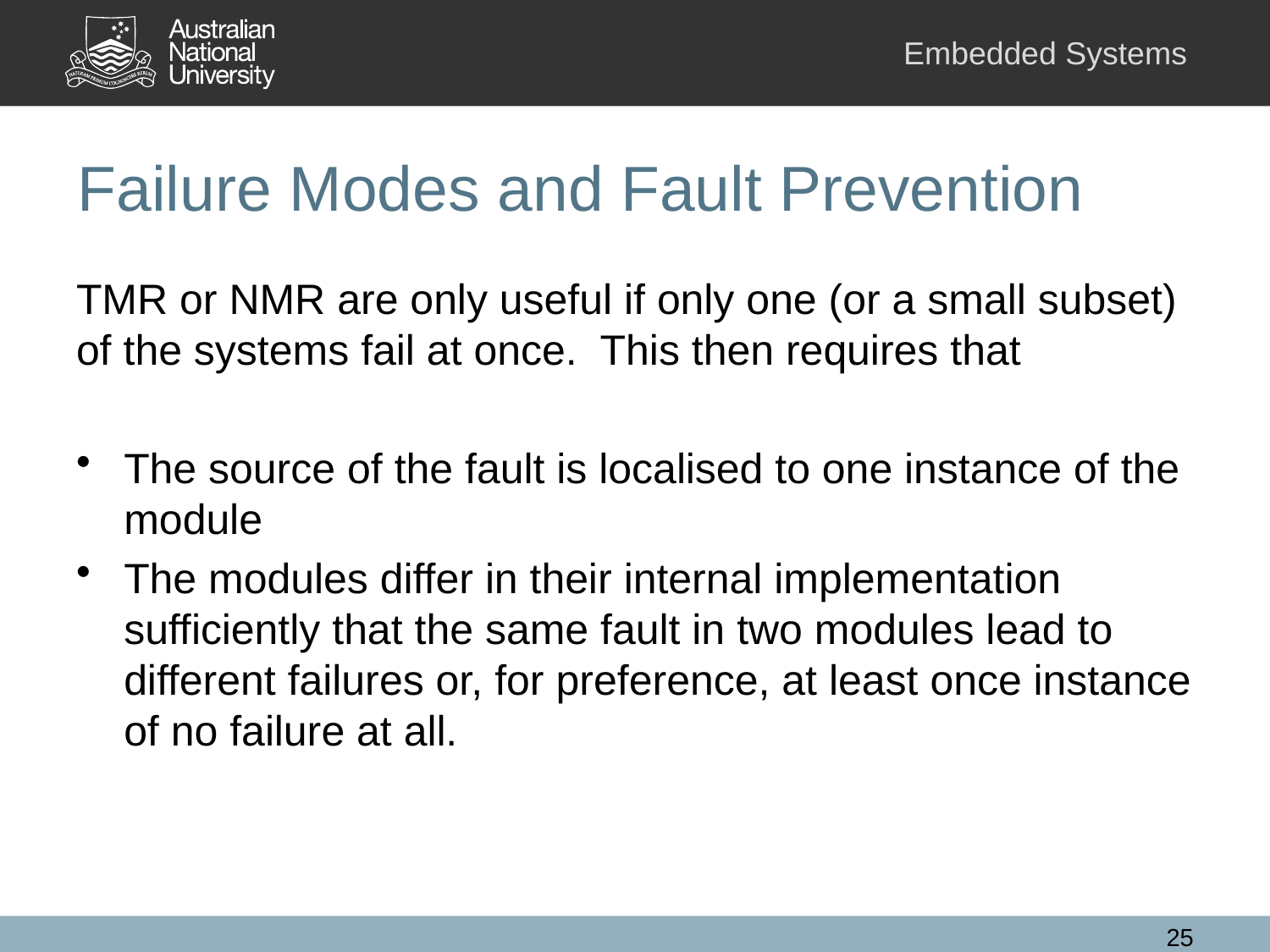

# Failure Modes and Fault Prevention
TMR or NMR are only useful if only one (or a small subset) of the systems fail at once.  This then requires that

The source of the fault is localised to one instance of the module
The modules differ in their internal implementation sufficiently that the same fault in two modules lead to different failures or, for preference, at least once instance of no failure at all.

25